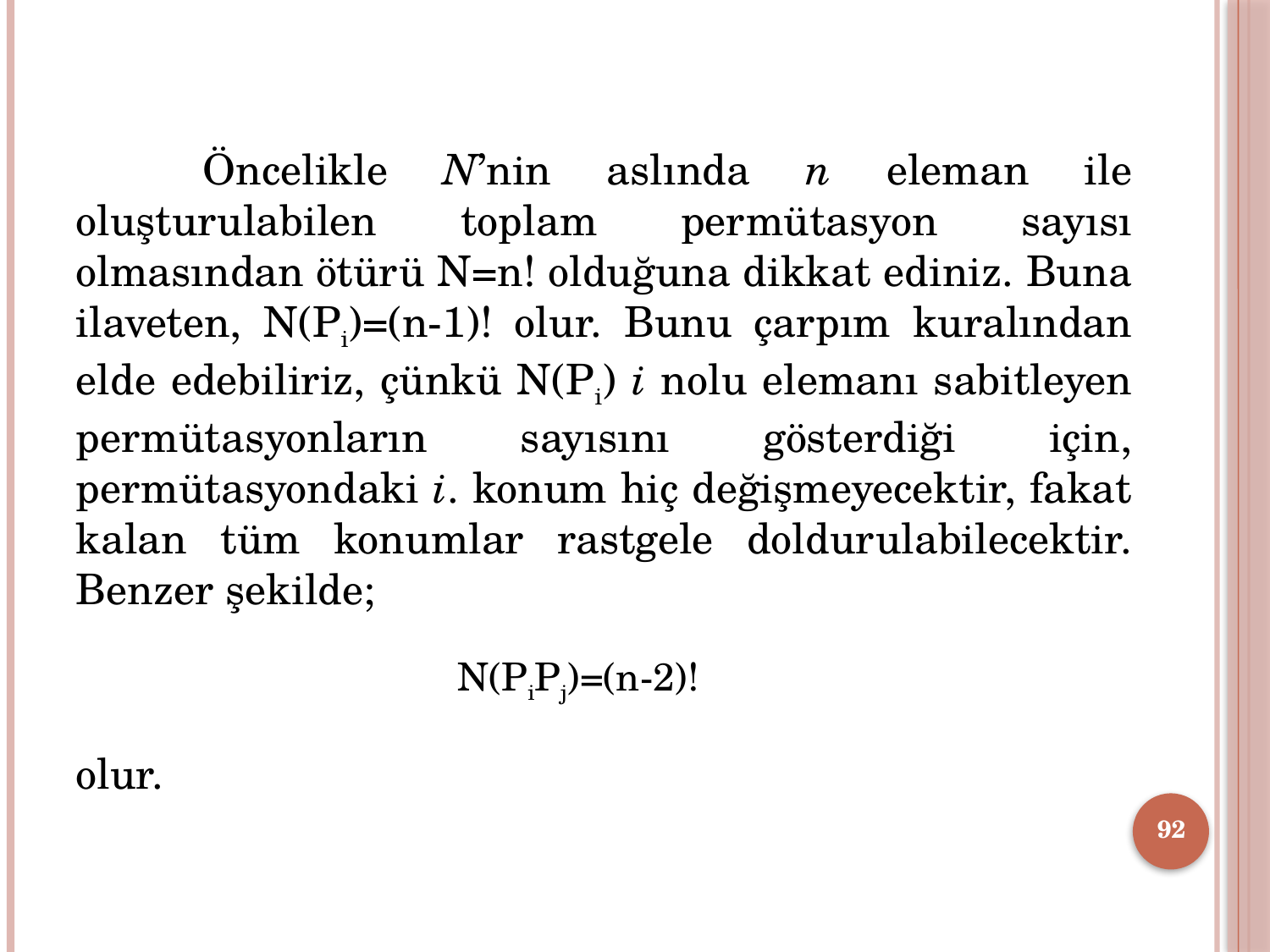

Öncelikle N’nin aslında n eleman ile oluşturulabilen toplam permütasyon sayısı olmasından ötürü N=n! olduğuna dikkat ediniz. Buna ilaveten, N(Pi)=(n-1)! olur. Bunu çarpım kuralından elde edebiliriz, çünkü N(Pi) i nolu elemanı sabitleyen permütasyonların sayısını gösterdiği için, permütasyondaki i. konum hiç değişmeyecektir, fakat kalan tüm konumlar rastgele doldurulabilecektir. Benzer şekilde;

olur.

N(PiPj)=(n-2)!
92